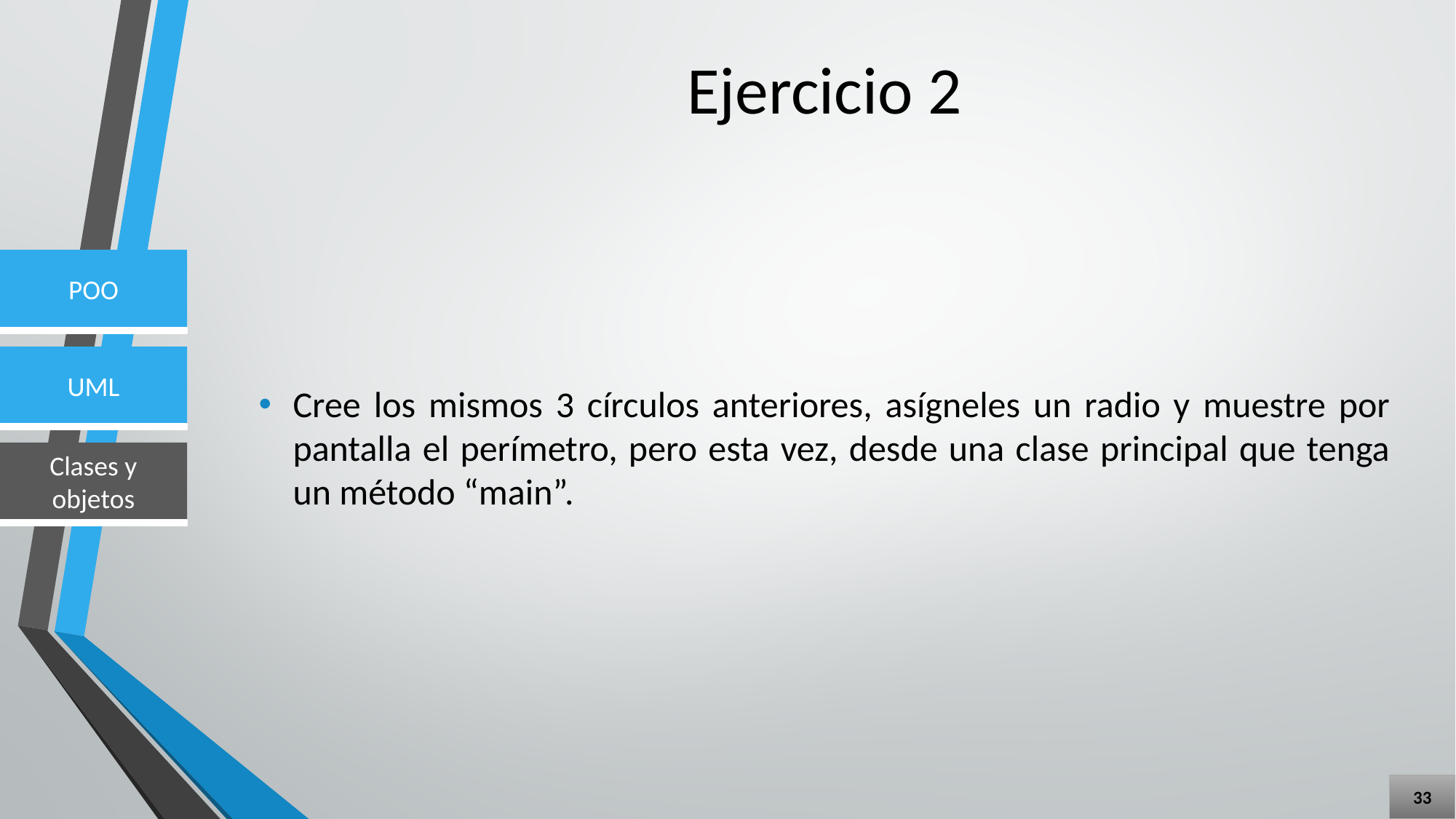

# Ejercicio 2
Cree los mismos 3 círculos anteriores, asígneles un radio y muestre por pantalla el perímetro, pero esta vez, desde una clase principal que tenga un método “main”.
33